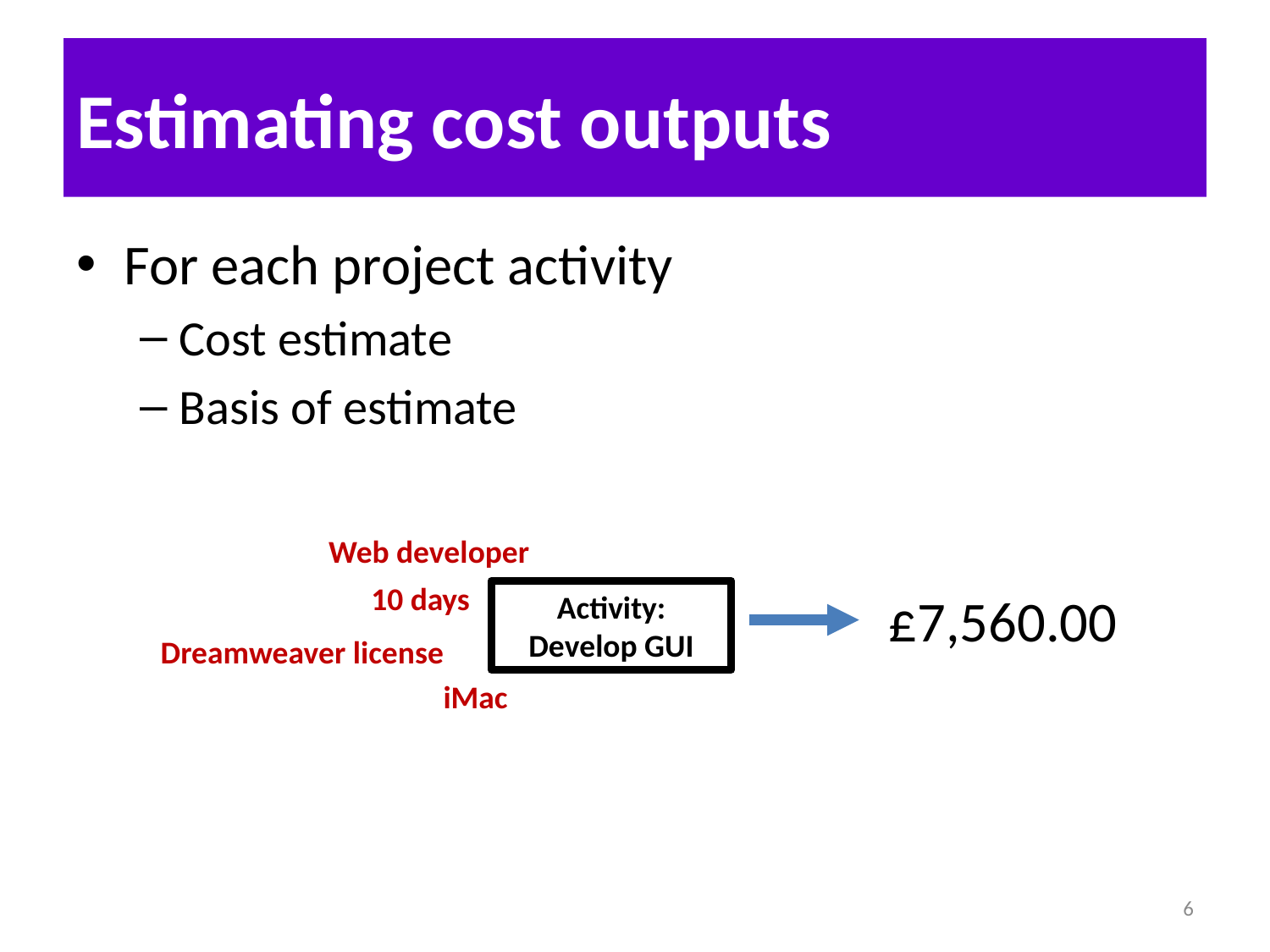

# Estimating cost outputs
For each project activity
Cost estimate
Basis of estimate
Web developer
10 days
£7,560.00
Activity: Develop GUI
Dreamweaver license
iMac
6